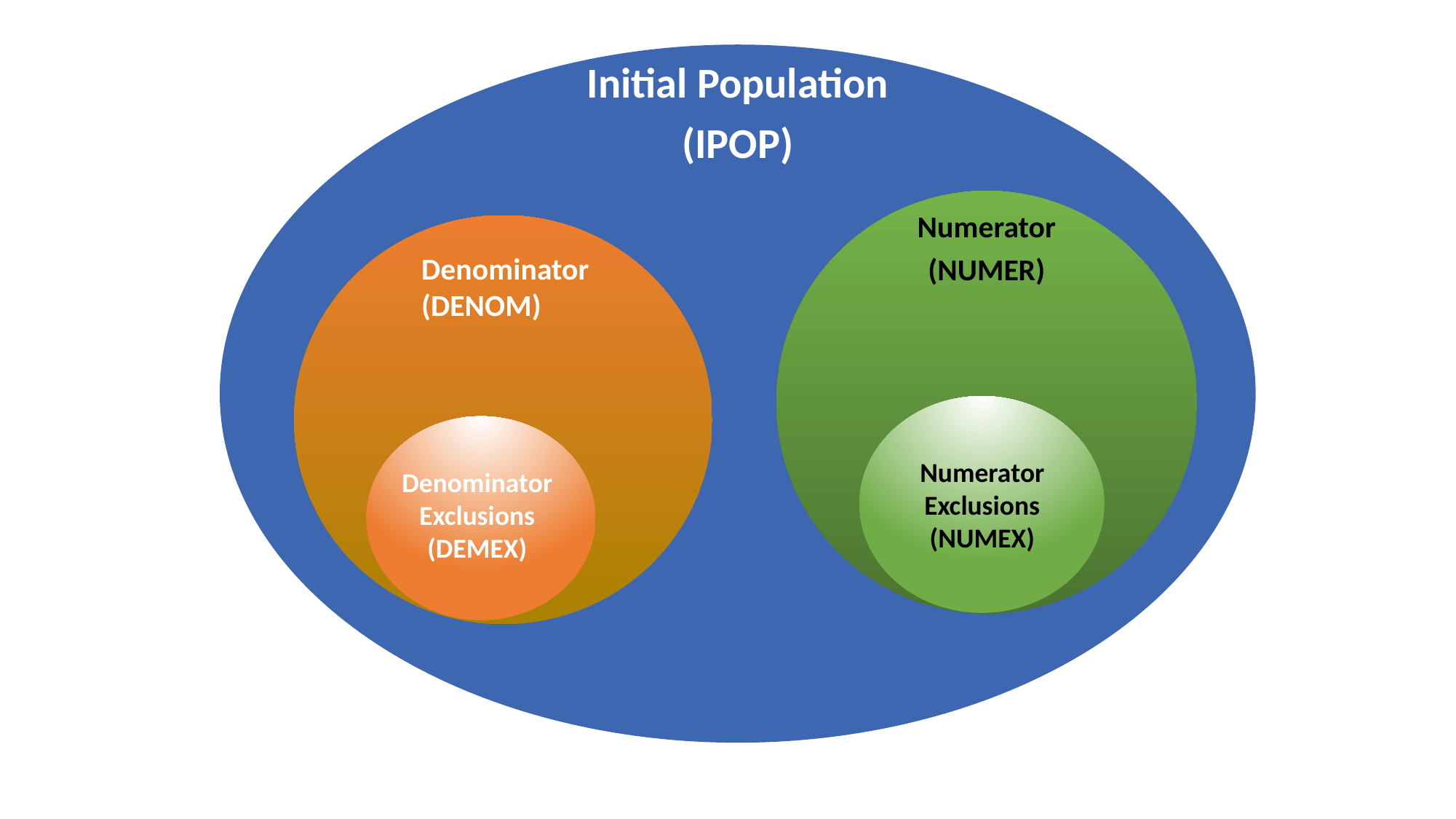

Initial Population
(IPOP)

Numerator
(NUMER)

Denominator
(DENOM)
Numerator
Exclusions
(NUMEX)
Denominator Exclusions
(DEMEX)